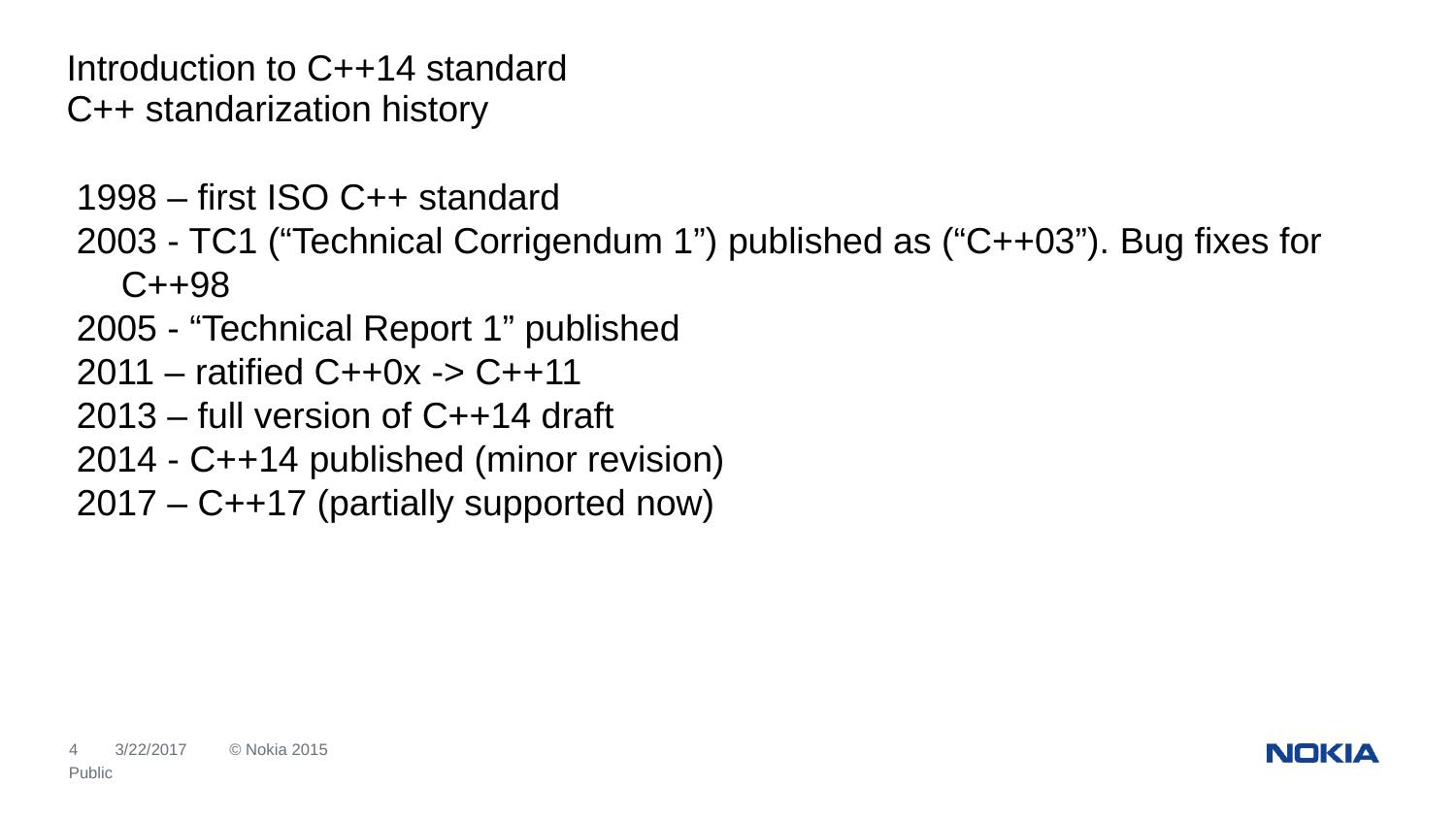

Introduction to C++14 standard
C++ standarization history

 1998 – first ISO C++ standard
 2003 - TC1 (“Technical Corrigendum 1”) published as (“C++03”). Bug fixes for C++98
 2005 - “Technical Report 1” published
 2011 – ratified C++0x -> C++11
 2013 – full version of C++14 draft
 2014 - C++14 published (minor revision)
 2017 – C++17 (partially supported now)